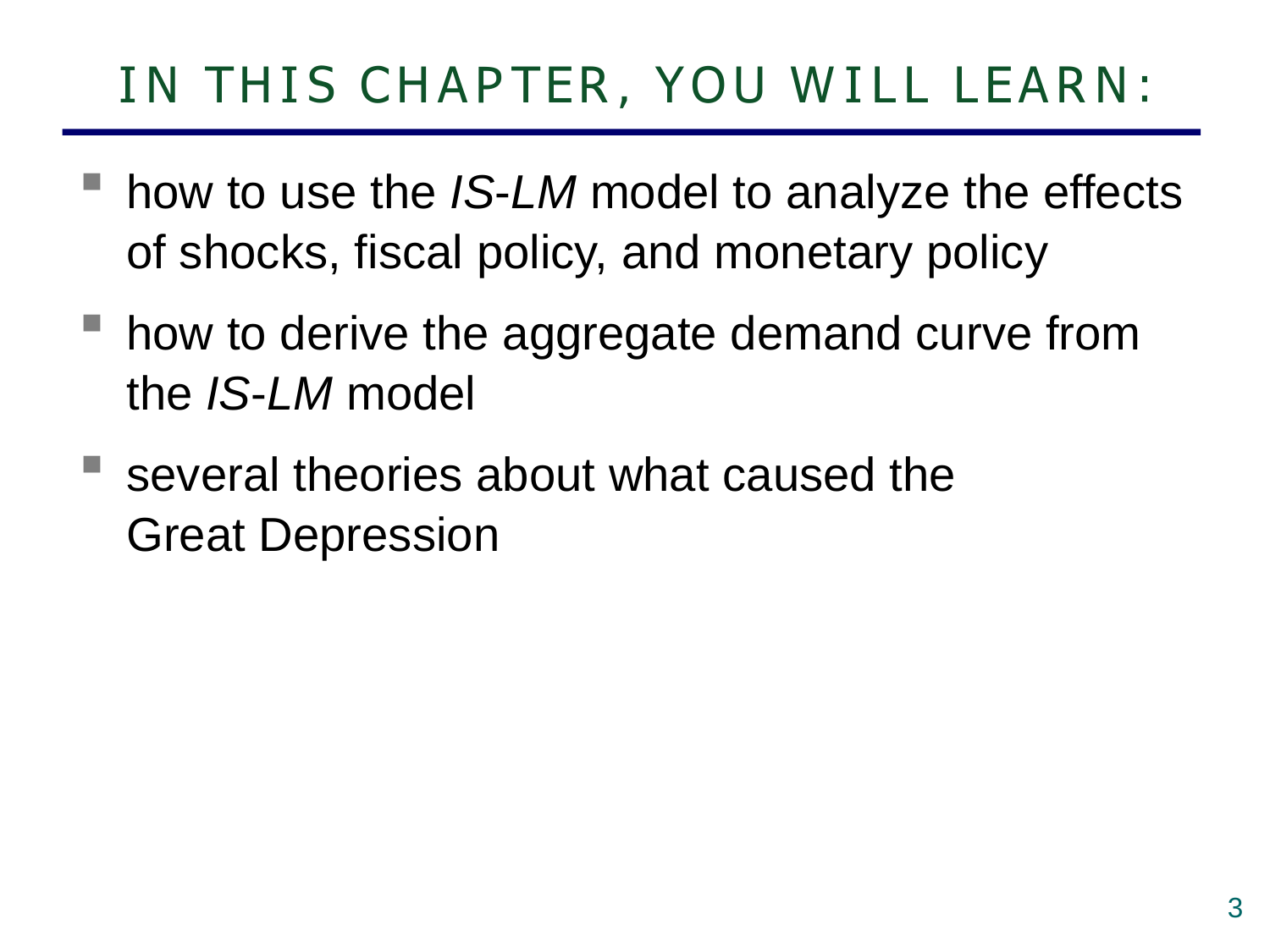

# IN THIS CHAPTER, YOU WILL LEARN:

how to use the IS-LM model to analyze the effects of shocks, fiscal policy, and monetary policy
how to derive the aggregate demand curve from the IS-LM model
several theories about what caused the
Great Depression
3